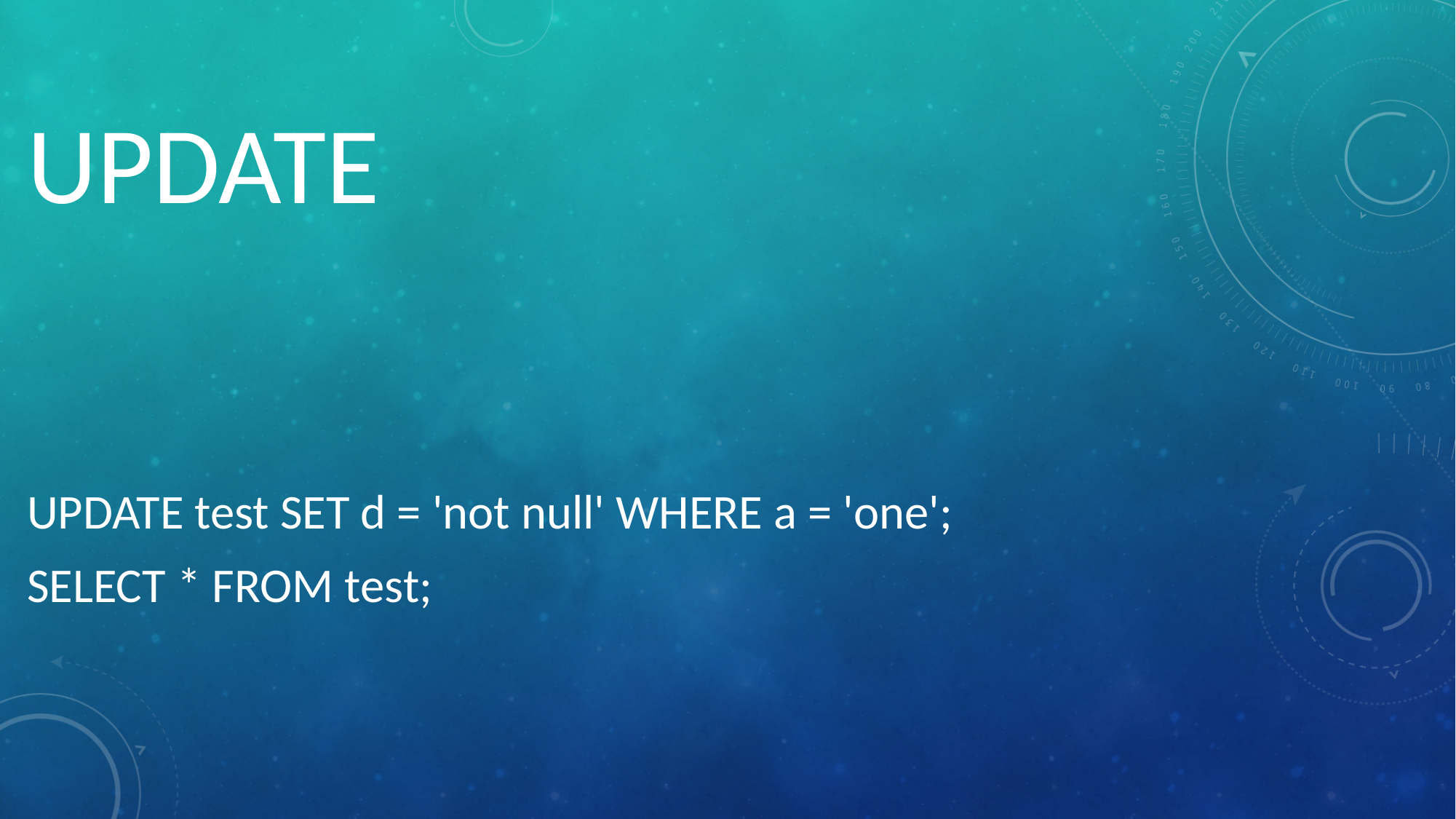

# UPDATE
UPDATE test SET d = 'not null' WHERE a = 'one';
SELECT * FROM test;